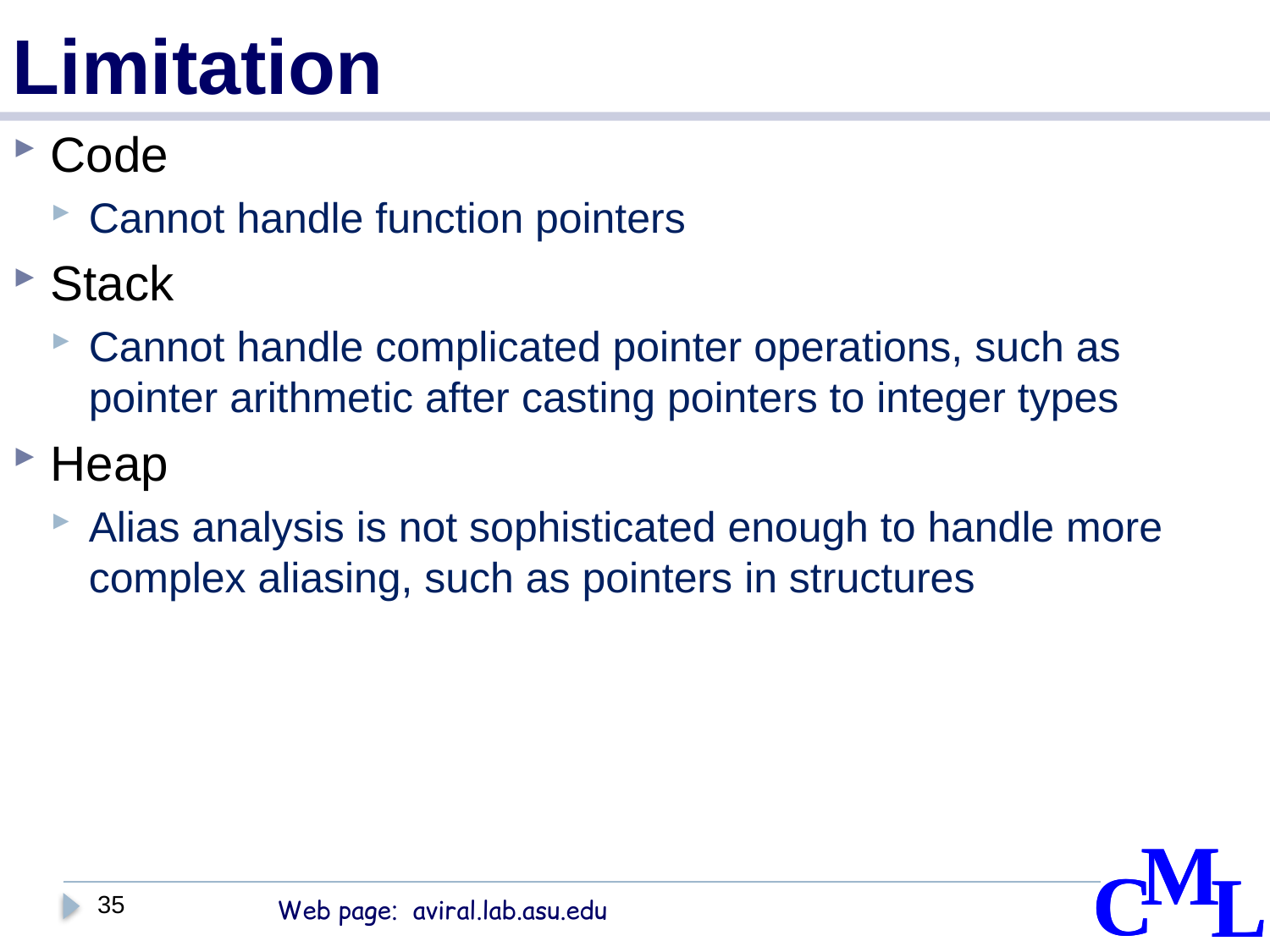

# Limitation
Code
Cannot handle function pointers
Stack
Cannot handle complicated pointer operations, such as pointer arithmetic after casting pointers to integer types
Heap
Alias analysis is not sophisticated enough to handle more complex aliasing, such as pointers in structures

35